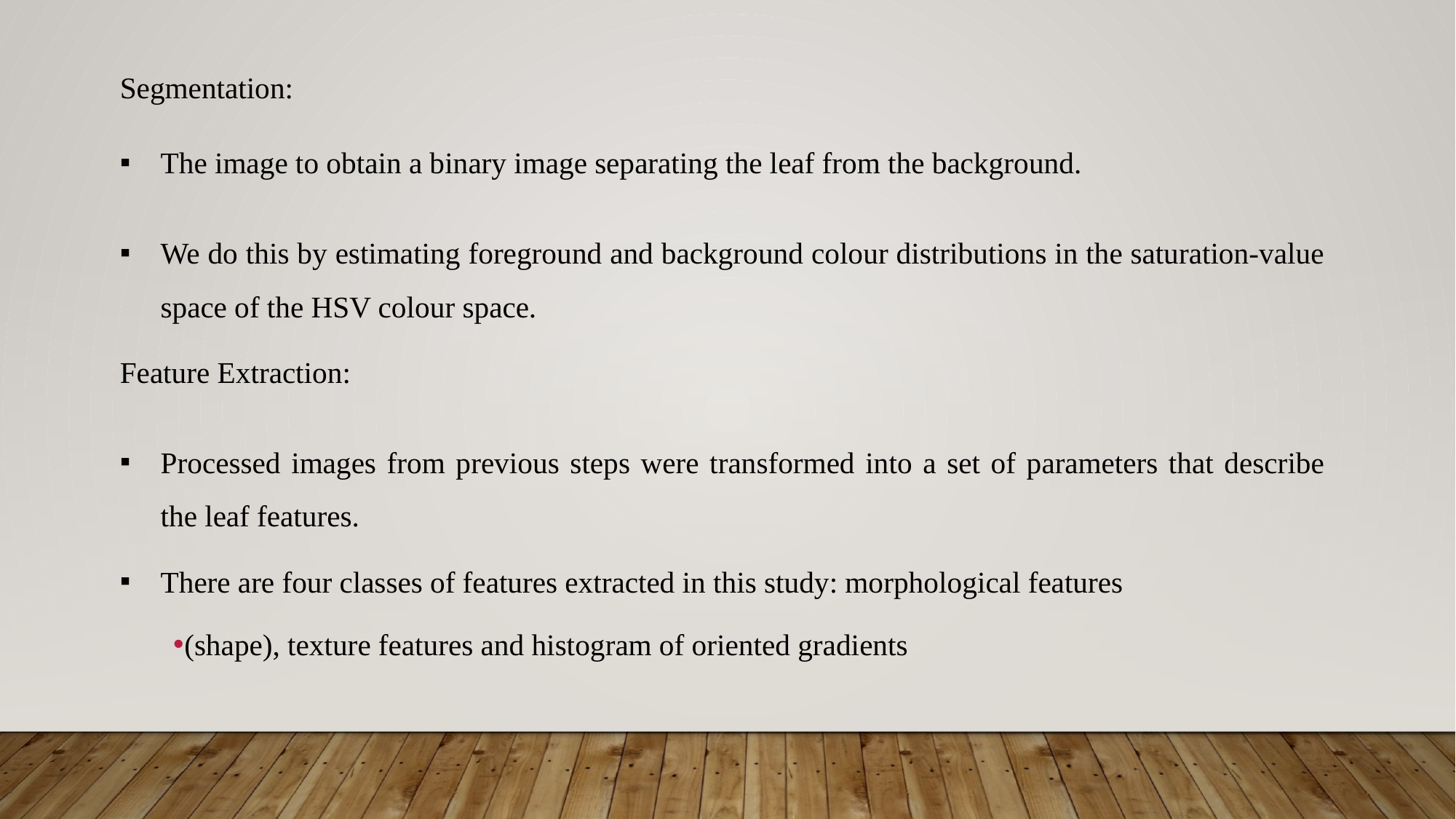

Segmentation:
The image to obtain a binary image separating the leaf from the background.
We do this by estimating foreground and background colour distributions in the saturation-value space of the HSV colour space.
Feature Extraction:
Processed images from previous steps were transformed into a set of parameters that describe the leaf features.
There are four classes of features extracted in this study: morphological features
(shape), texture features and histogram of oriented gradients